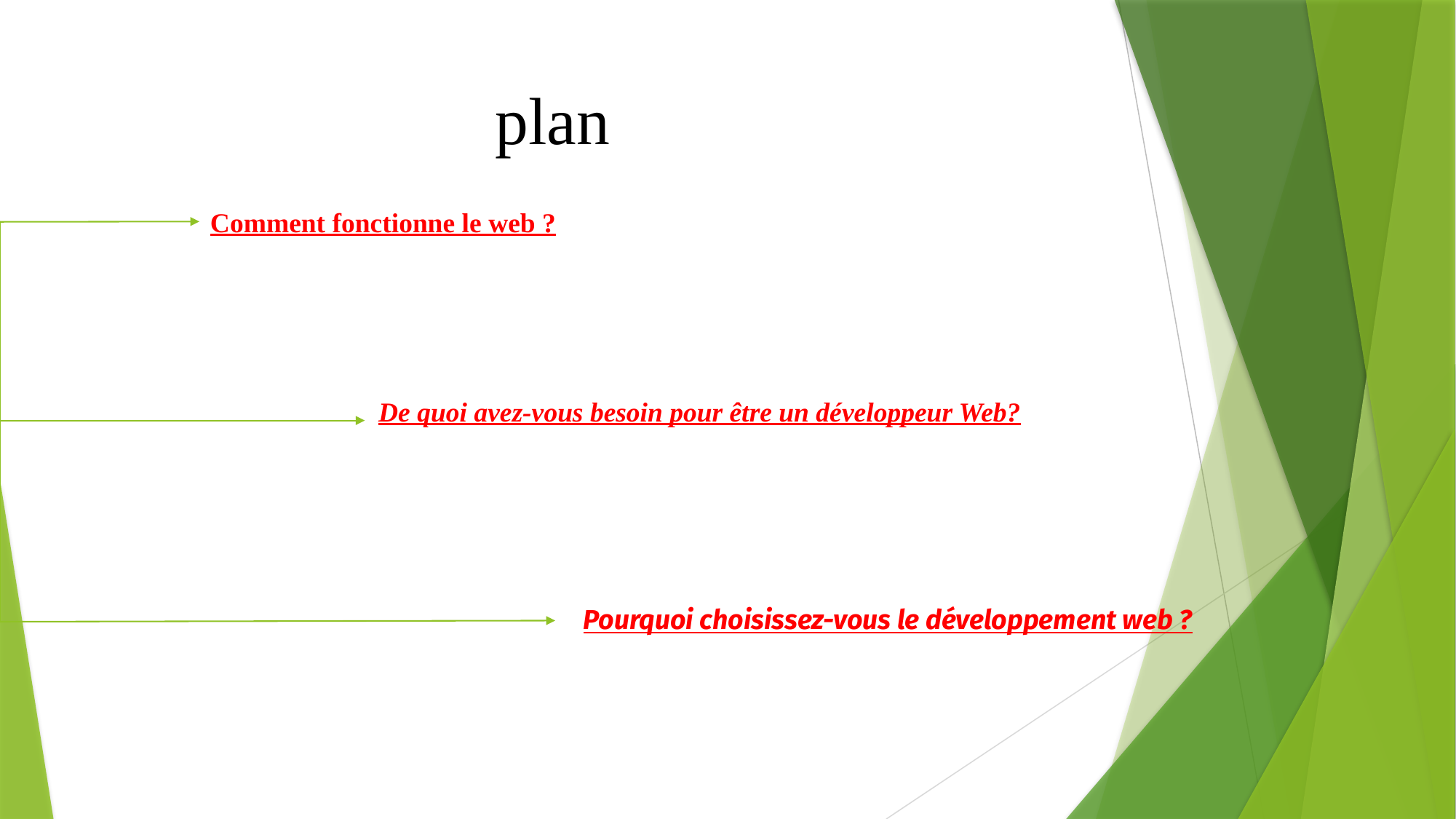

plan
Comment fonctionne le web ?

De quoi avez-vous besoin pour être un développeur Web?
Pourquoi choisissez-vous le développement web ?